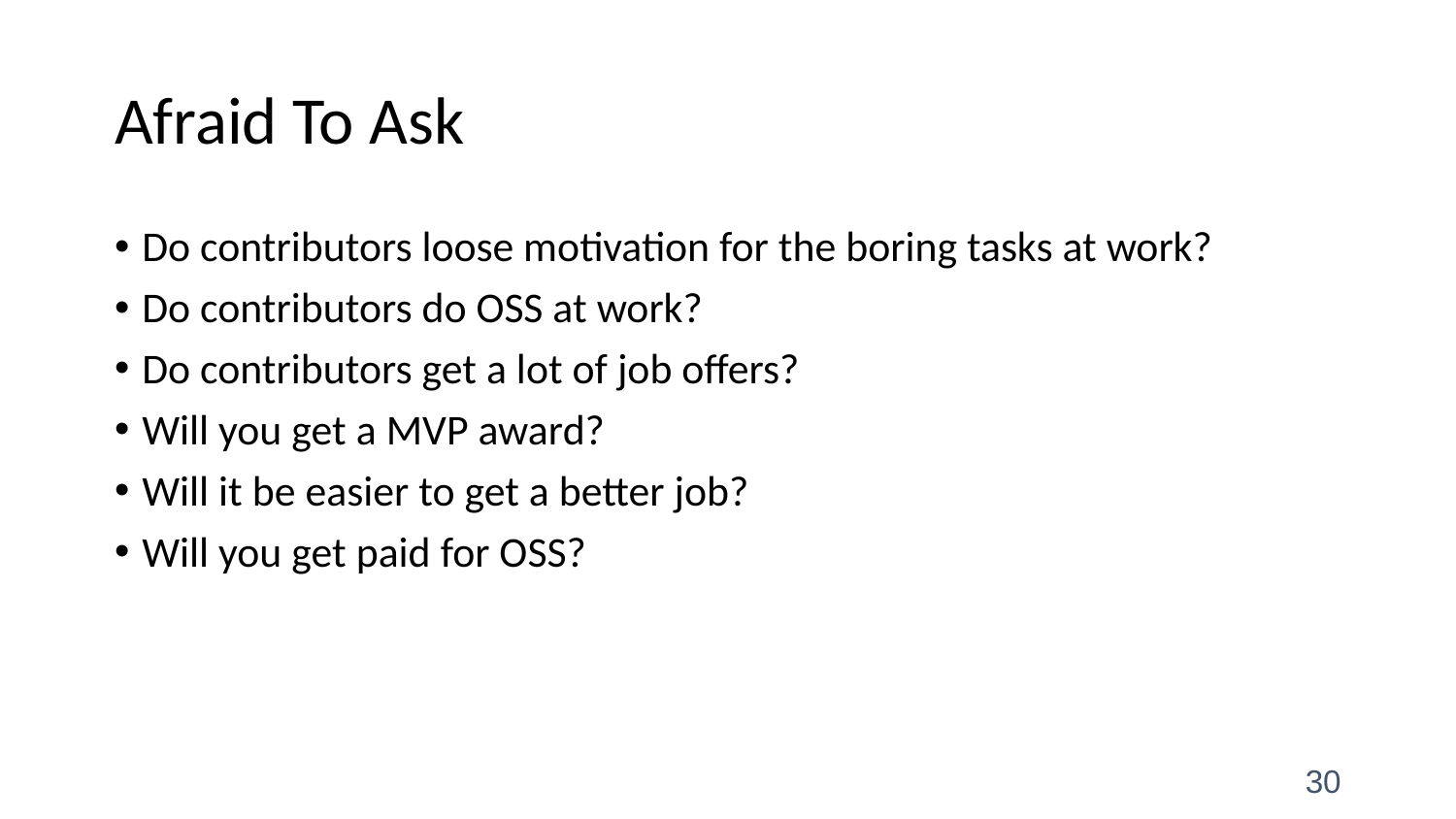

# Afraid To Ask
Do contributors loose motivation for the boring tasks at work?
Do contributors do OSS at work?
Do contributors get a lot of job offers?
Will you get a MVP award?
Will it be easier to get a better job?
Will you get paid for OSS?
30